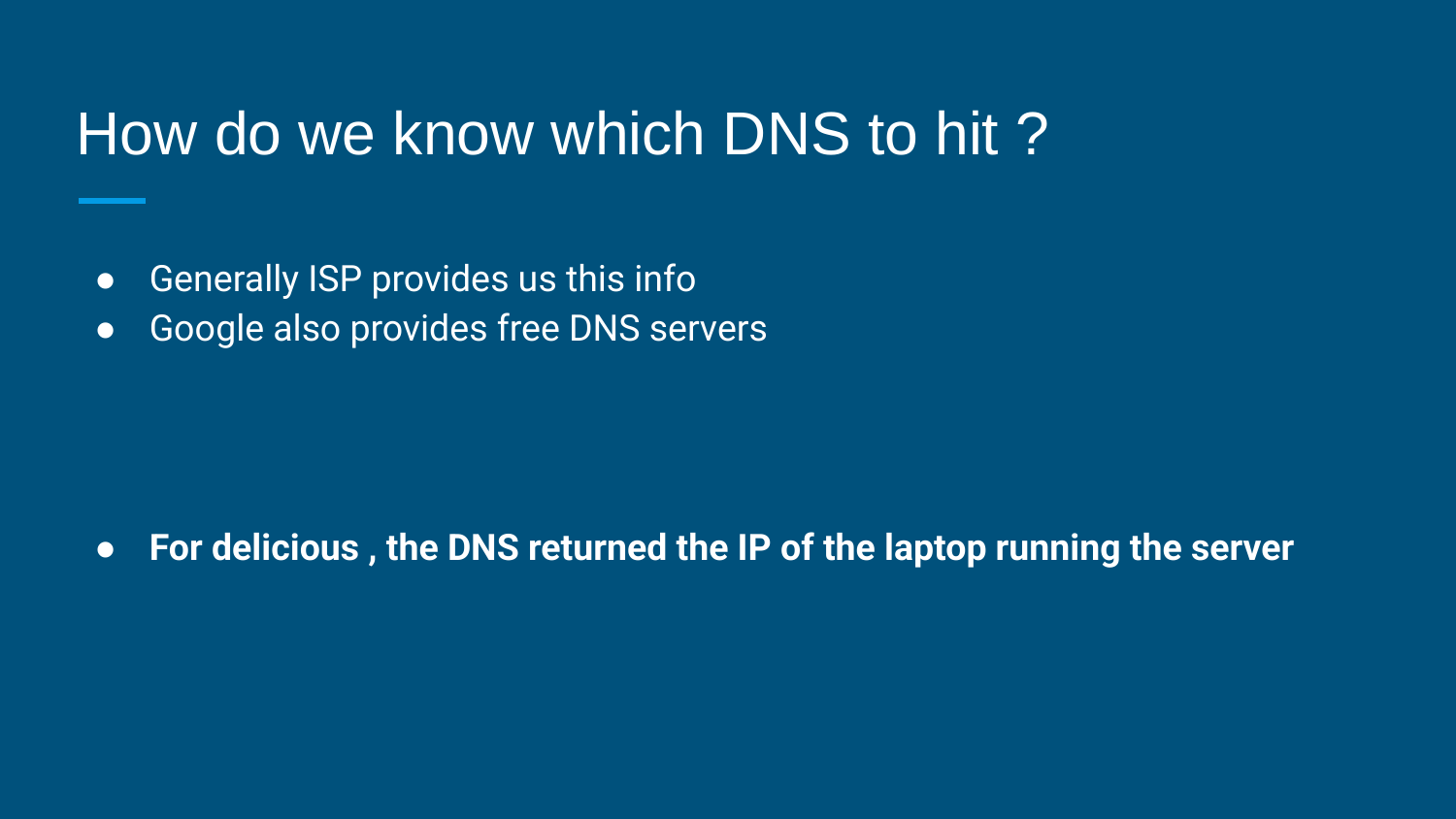

# How do we know which DNS to hit ?
Generally ISP provides us this info
Google also provides free DNS servers

For delicious , the DNS returned the IP of the laptop running the server